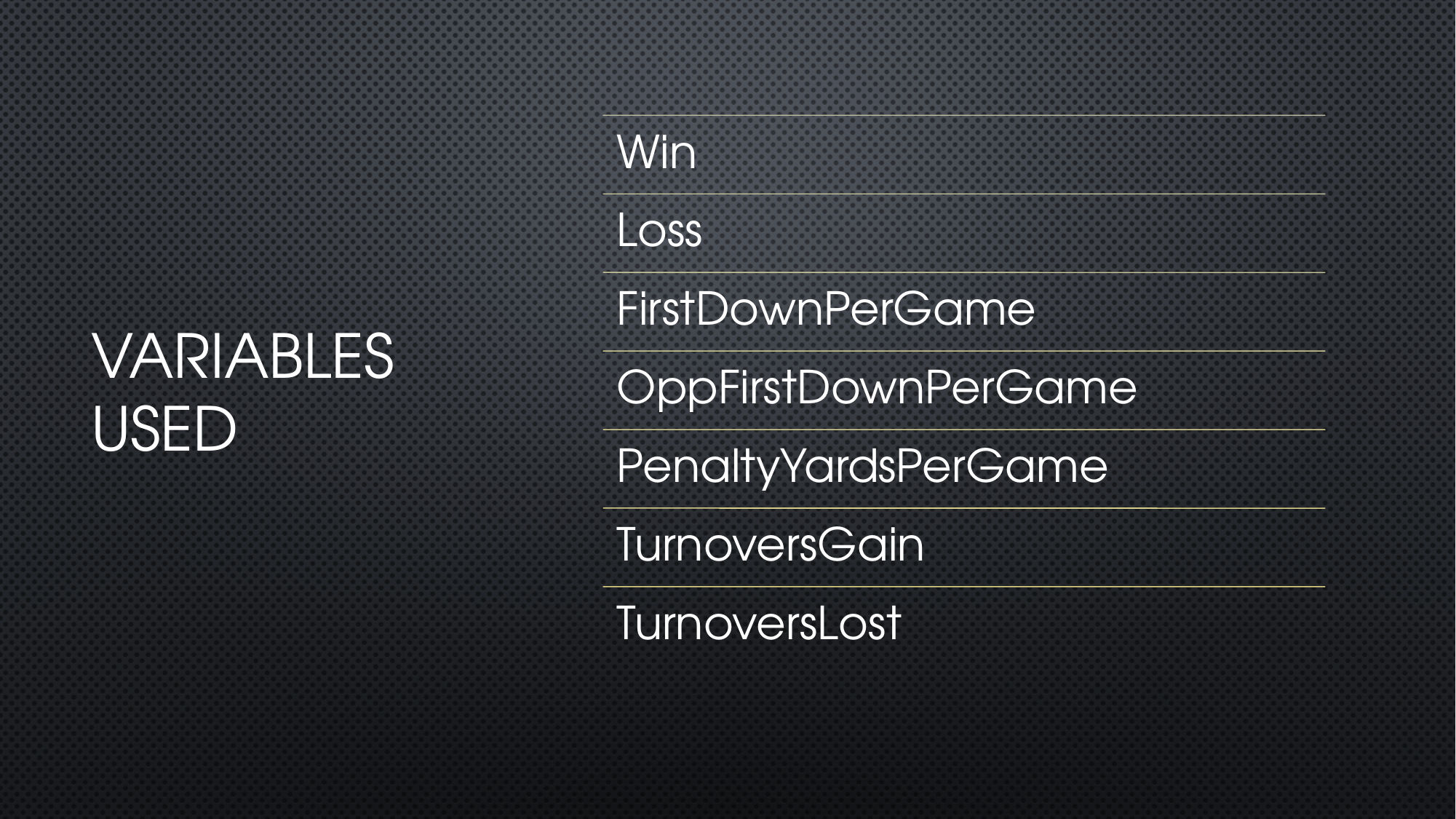

Win
Loss
FirstDownPerGame
OppFirstDownPerGame
PenaltyYardsPerGame
TurnoversGain
TurnoversLost
# Variables Used